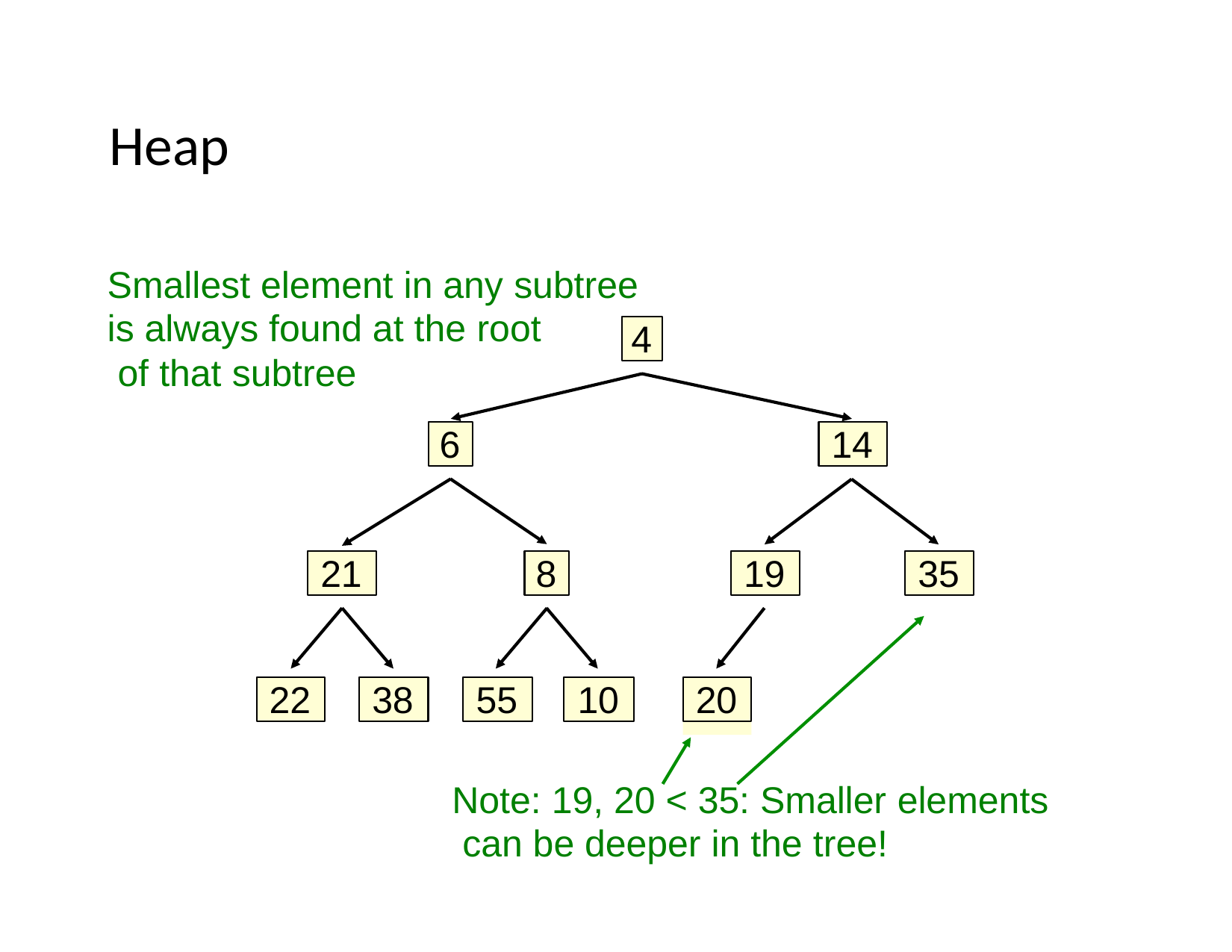

# Heap
Smallest element in any subtree
is always found at the root  of that subtree
4

6
14

21
8
19
35

22
38
55
10

20

Note: 19, 20 < 35: Smaller elements  can be deeper in the tree!